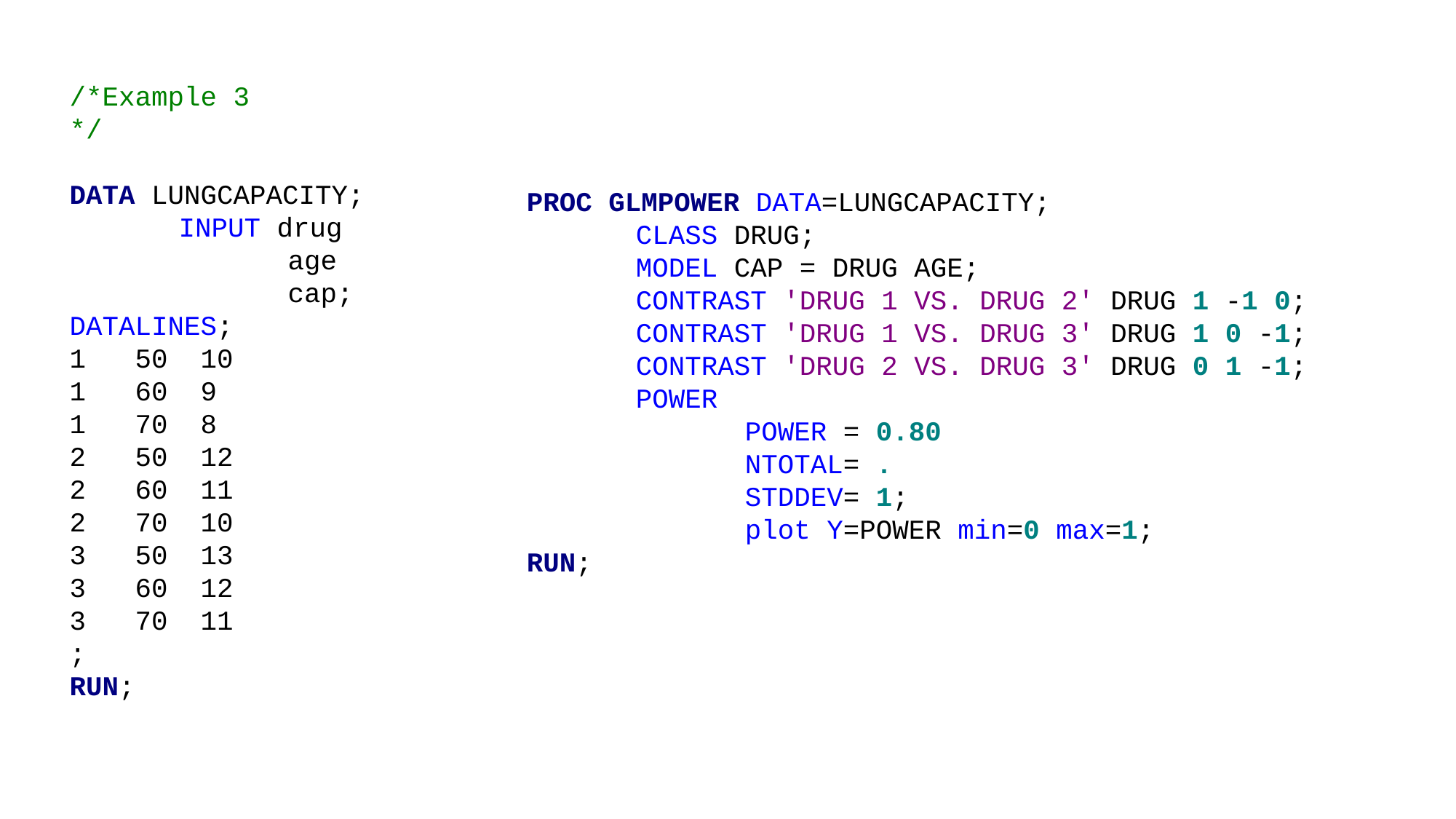

/*Example 3
*/

DATA LUNGCAPACITY;
	INPUT drug
		age
		cap;
DATALINES;
1   50  10
1   60  9
1   70  8
2   50  12
2   60  11
2   70  10
3   50  13
3   60  12
3   70  11
;
RUN;
PROC GLMPOWER DATA=LUNGCAPACITY;
	CLASS DRUG;
	MODEL CAP = DRUG AGE;
	CONTRAST 'DRUG 1 VS. DRUG 2' DRUG 1 -1 0;
	CONTRAST 'DRUG 1 VS. DRUG 3' DRUG 1 0 -1;
	CONTRAST 'DRUG 2 VS. DRUG 3' DRUG 0 1 -1;
	POWER
		POWER = 0.80
		NTOTAL= .
		STDDEV= 1;
		plot Y=POWER min=0 max=1;
RUN;